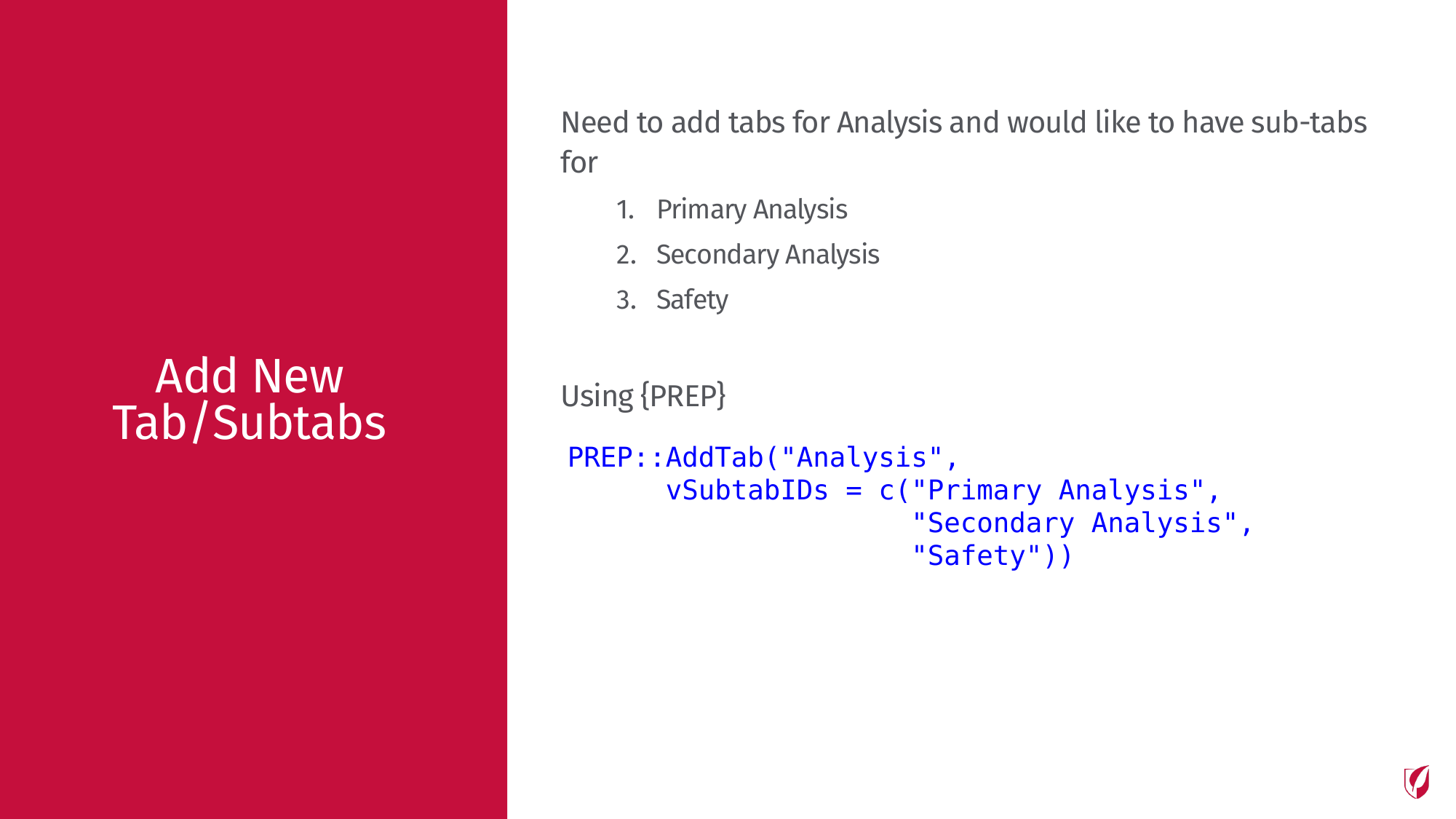

Need to add tabs for Analysis and would like to have sub-tabs for
Primary Analysis
Secondary Analysis
Safety

Using {PREP}
Add New Tab/Subtabs
PREP::AddTab("Analysis",
      vSubtabIDs = c("Primary Analysis",
                     "Secondary Analysis",
                     "Safety"))